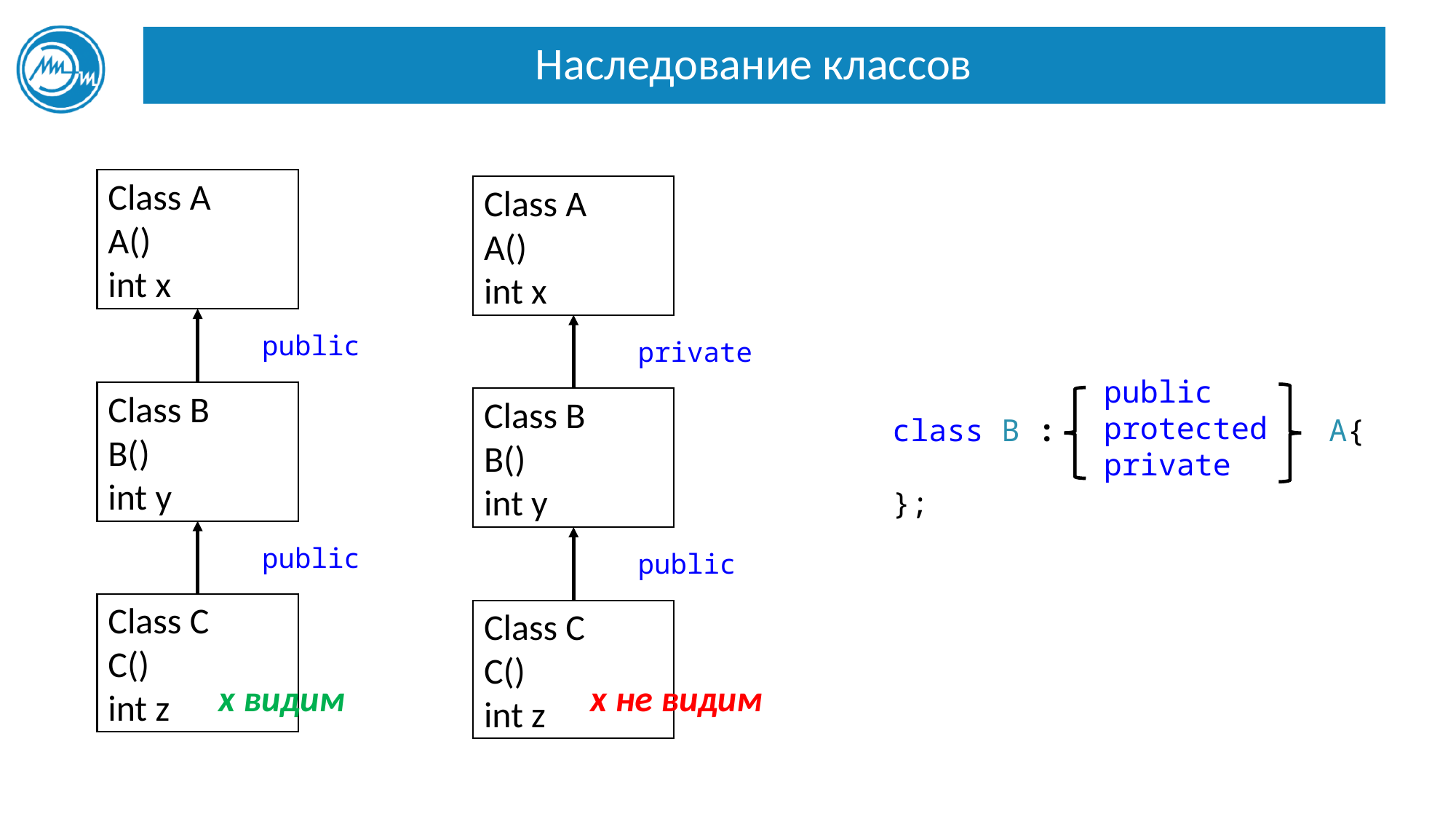

# Наследование классов
Class A
A()
int x
Class A
A()
int x
public
private
public
protected
private

class B : 			A{

};
Class B
B()
int y
Class B
B()
int y
public
public
Class C
C()
int z
Class C
C()
int z
x видим
x не видим